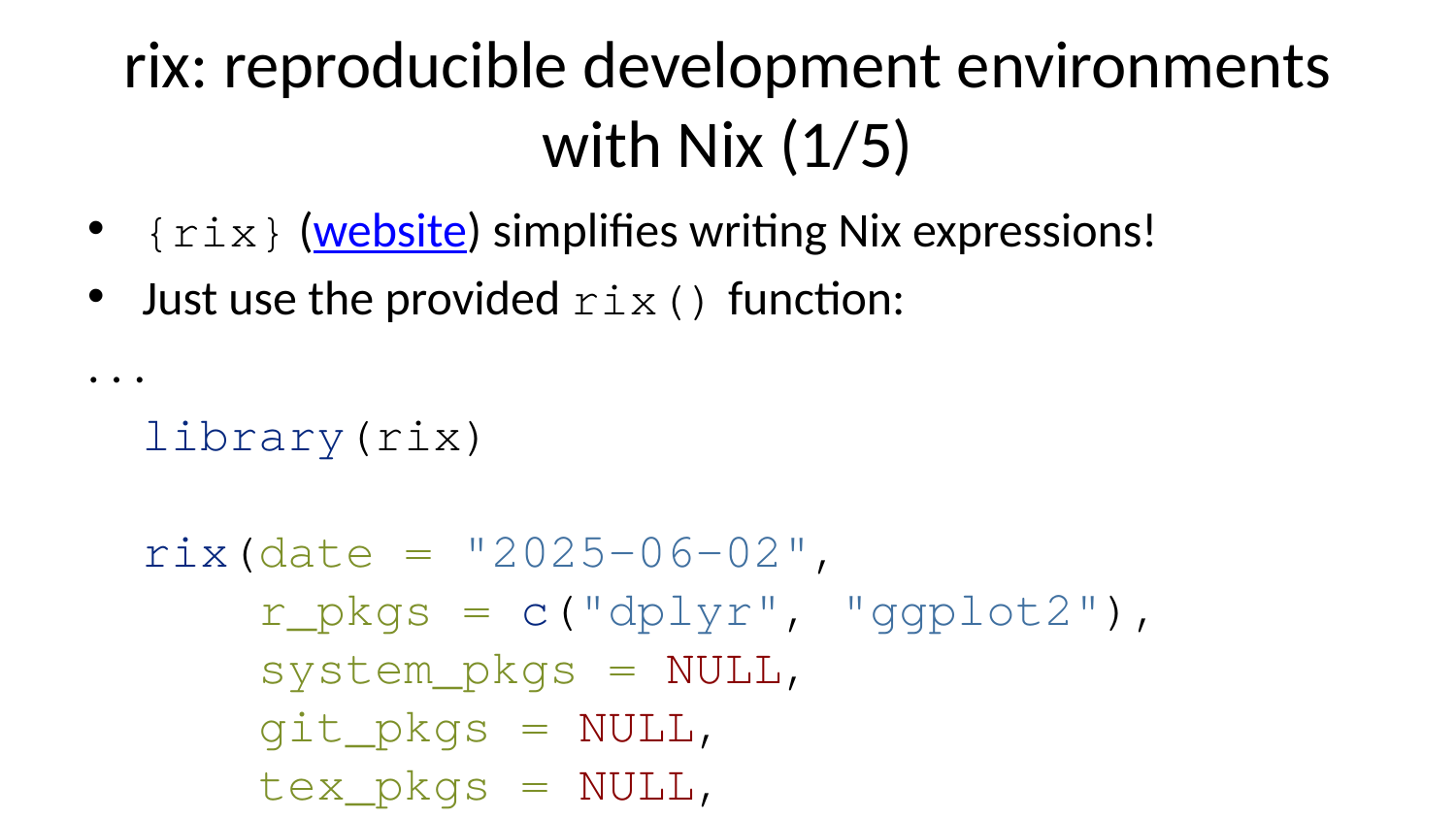

# rix: reproducible development environments with Nix (1/5)
{rix} (website) simplifies writing Nix expressions!
Just use the provided rix() function:
. . .
library(rix)
rix(date = "2025-06-02",
    r_pkgs = c("dplyr", "ggplot2"),
    system_pkgs = NULL,
    git_pkgs = NULL,
    tex_pkgs = NULL,
    ide = "code",
    project_path = ".")